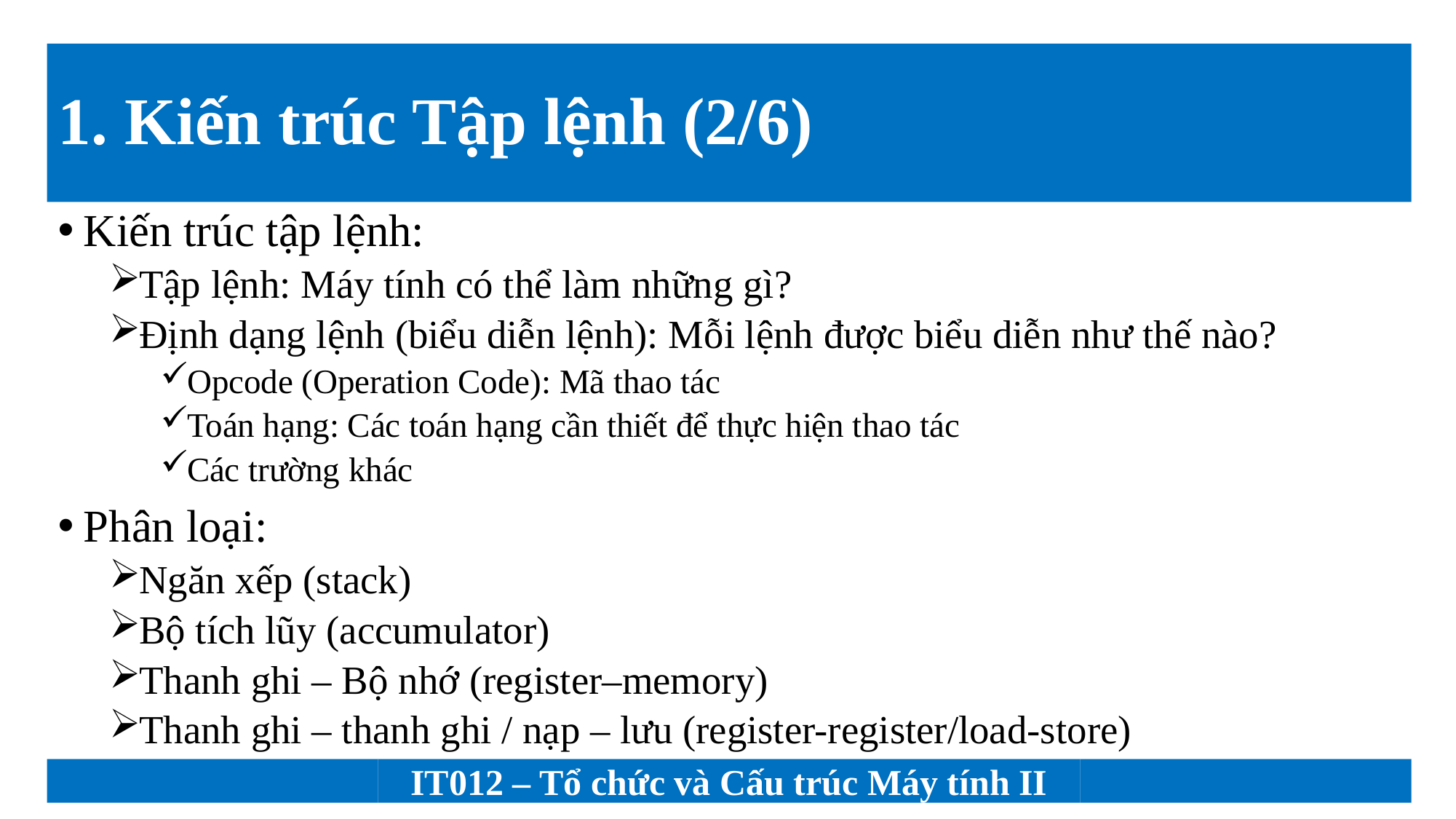

# 1. Kiến trúc Tập lệnh (2/6)
Kiến trúc tập lệnh:
Tập lệnh: Máy tính có thể làm những gì?
Định dạng lệnh (biểu diễn lệnh): Mỗi lệnh được biểu diễn như thế nào?
Opcode (Operation Code): Mã thao tác
Toán hạng: Các toán hạng cần thiết để thực hiện thao tác
Các trường khác
Phân loại:
Ngăn xếp (stack)
Bộ tích lũy (accumulator)
Thanh ghi – Bộ nhớ (register–memory)
Thanh ghi – thanh ghi / nạp – lưu (register-register/load-store)

5